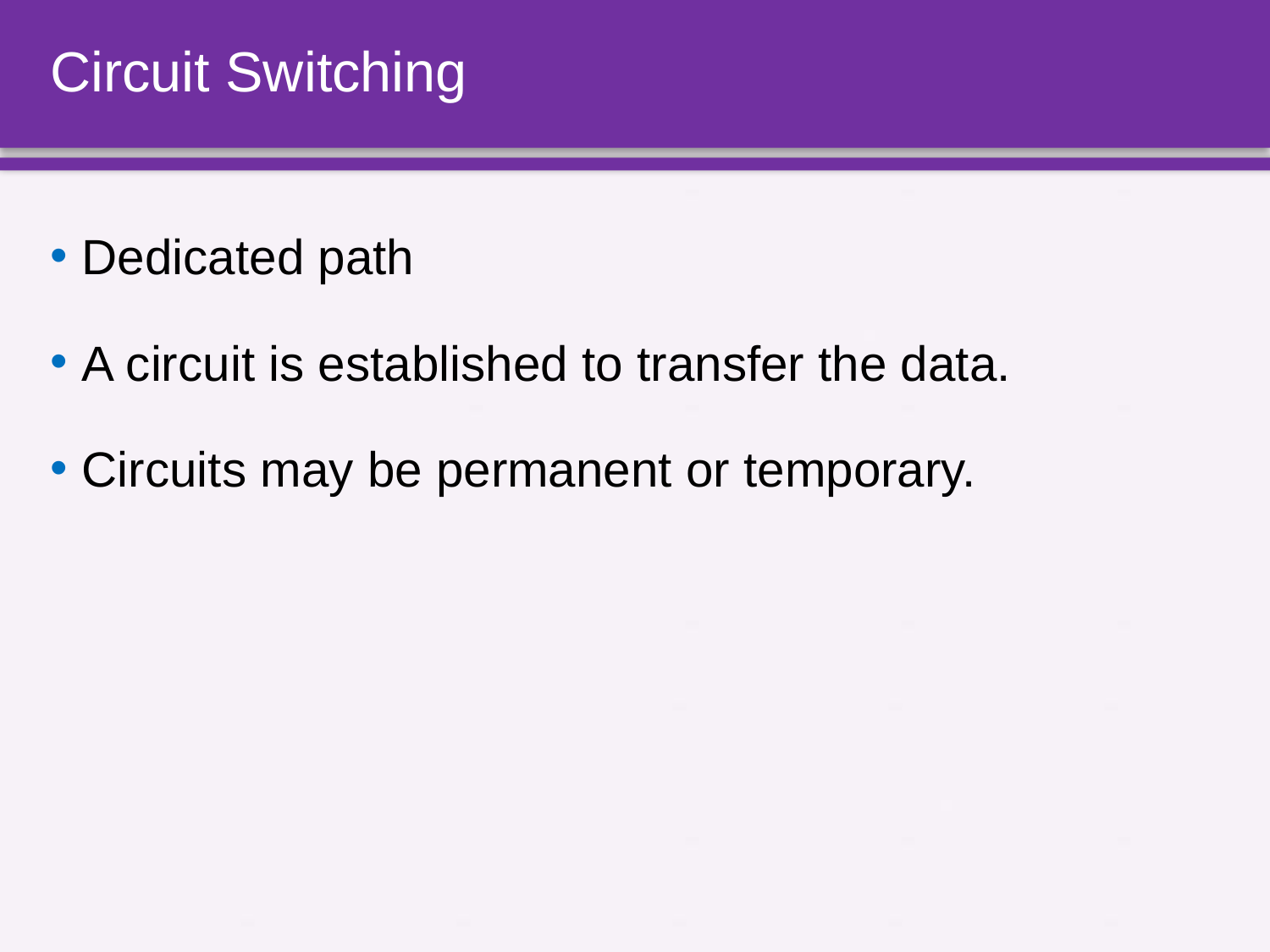

# Circuit Switching
Dedicated path
A circuit is established to transfer the data.
Circuits may be permanent or temporary.